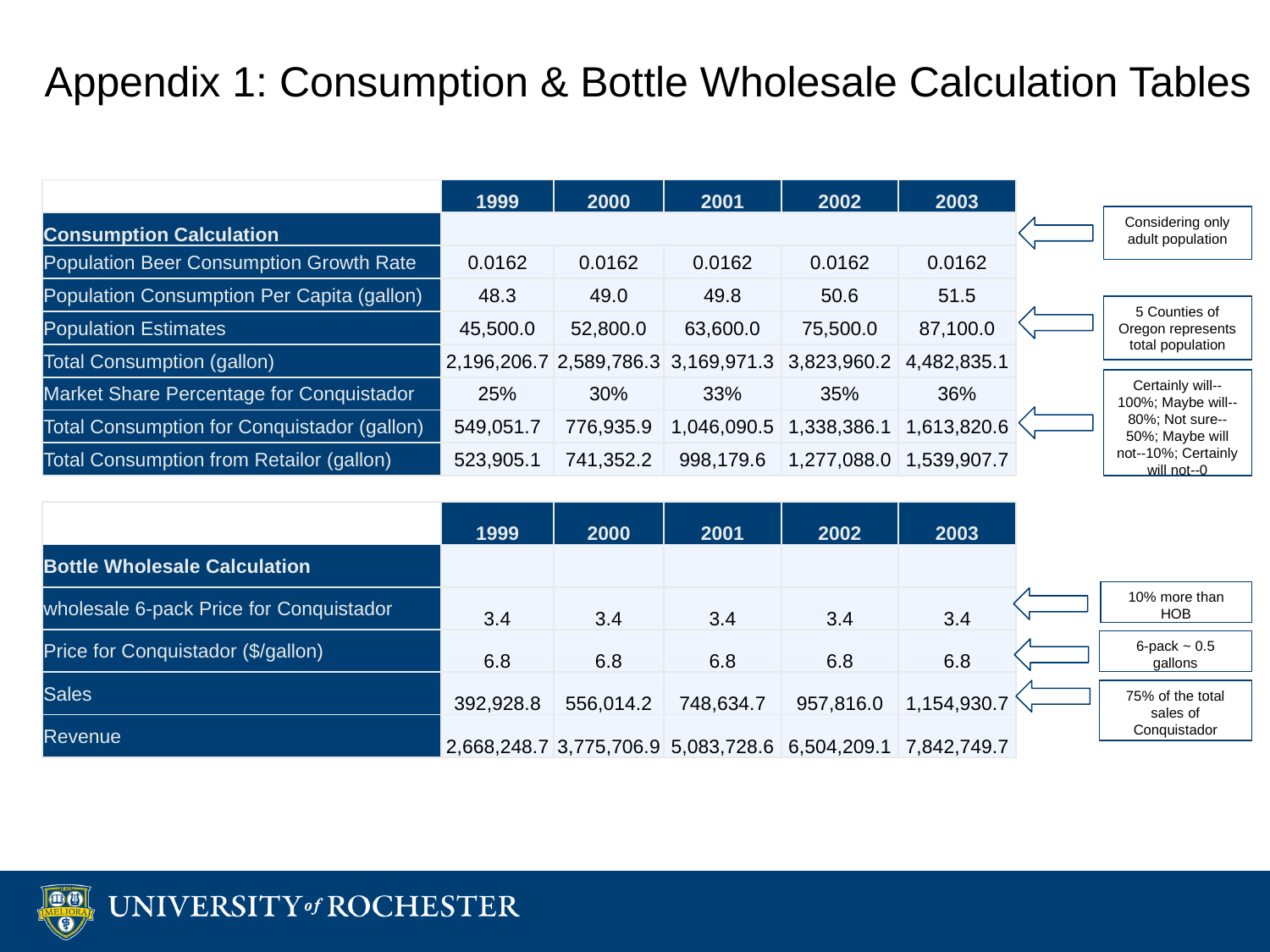

# Appendix 1: Consumption & Bottle Wholesale Calculation Tables
|  | 1999 | 2000 | 2001 | 2002 | 2003 |
| --- | --- | --- | --- | --- | --- |
| Consumption Calculation |  |  |  |  |  |
| Population Beer Consumption Growth Rate | 0.0162 | 0.0162 | 0.0162 | 0.0162 | 0.0162 |
| Population Consumption Per Capita (gallon) | 48.3 | 49.0 | 49.8 | 50.6 | 51.5 |
| Population Estimates | 45,500.0 | 52,800.0 | 63,600.0 | 75,500.0 | 87,100.0 |
| Total Consumption (gallon) | 2,196,206.7 | 2,589,786.3 | 3,169,971.3 | 3,823,960.2 | 4,482,835.1 |
| Market Share Percentage for Conquistador | 25% | 30% | 33% | 35% | 36% |
| Total Consumption for Conquistador (gallon) | 549,051.7 | 776,935.9 | 1,046,090.5 | 1,338,386.1 | 1,613,820.6 |
| Total Consumption from Retailor (gallon) | 523,905.1 | 741,352.2 | 998,179.6 | 1,277,088.0 | 1,539,907.7 |
Considering only adult population

5 Counties of Oregon represents total population

Certainly will--100%; Maybe will--80%; Not sure--50%; Maybe will not--10%; Certainly will not--0

|  | 1999 | 2000 | 2001 | 2002 | 2003 |
| --- | --- | --- | --- | --- | --- |
| Bottle Wholesale Calculation |  |  |  |  |  |
| wholesale 6-pack Price for Conquistador | 3.4 | 3.4 | 3.4 | 3.4 | 3.4 |
| Price for Conquistador ($/gallon) | 6.8 | 6.8 | 6.8 | 6.8 | 6.8 |
| Sales | 392,928.8 | 556,014.2 | 748,634.7 | 957,816.0 | 1,154,930.7 |
| Revenue | 2,668,248.7 | 3,775,706.9 | 5,083,728.6 | 6,504,209.1 | 7,842,749.7 |
10% more than HOB

6-pack ~ 0.5 gallons

75% of the total sales of Conquistador